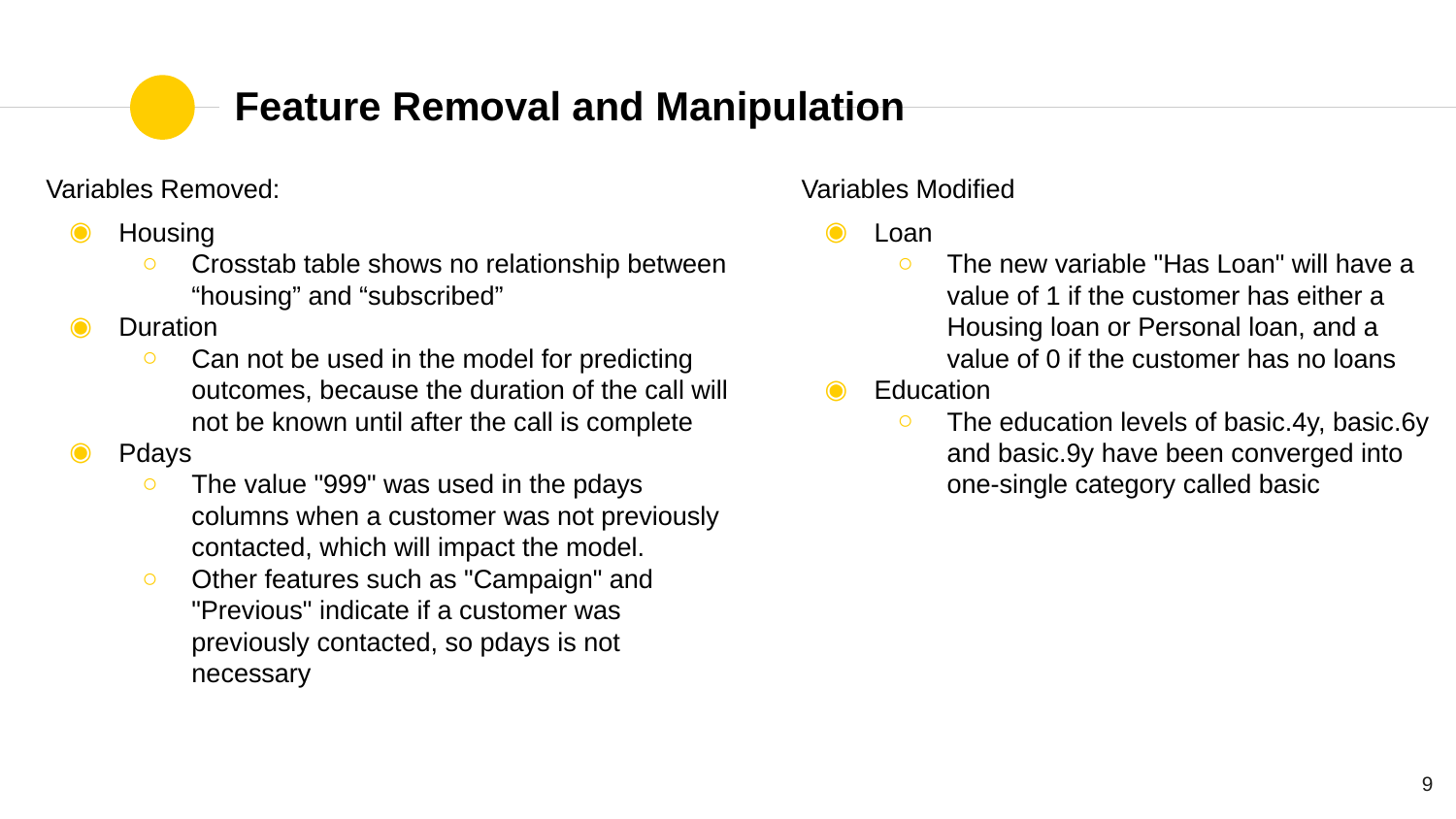

# Feature Removal and Manipulation
Variables Removed:
Housing
Crosstab table shows no relationship between “housing” and “subscribed”
Duration
Can not be used in the model for predicting outcomes, because the duration of the call will not be known until after the call is complete
Pdays
The value "999" was used in the pdays columns when a customer was not previously contacted, which will impact the model.
Other features such as "Campaign" and "Previous" indicate if a customer was previously contacted, so pdays is not necessary
Variables Modified
Loan
The new variable "Has Loan" will have a value of 1 if the customer has either a Housing loan or Personal loan, and a value of 0 if the customer has no loans
Education
The education levels of basic.4y, basic.6y and basic.9y have been converged into one-single category called basic
9